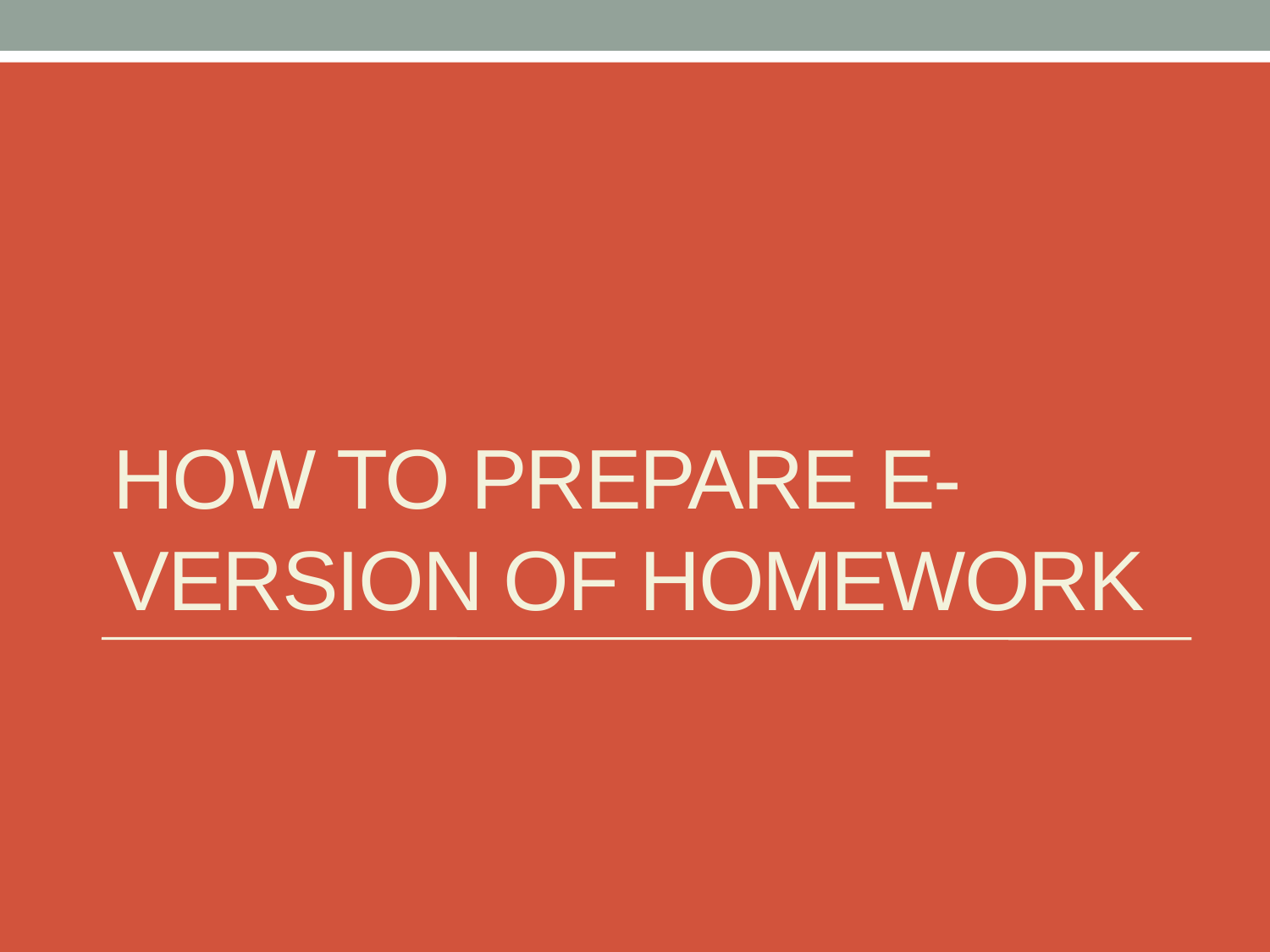

# How to prepare e-version of homework